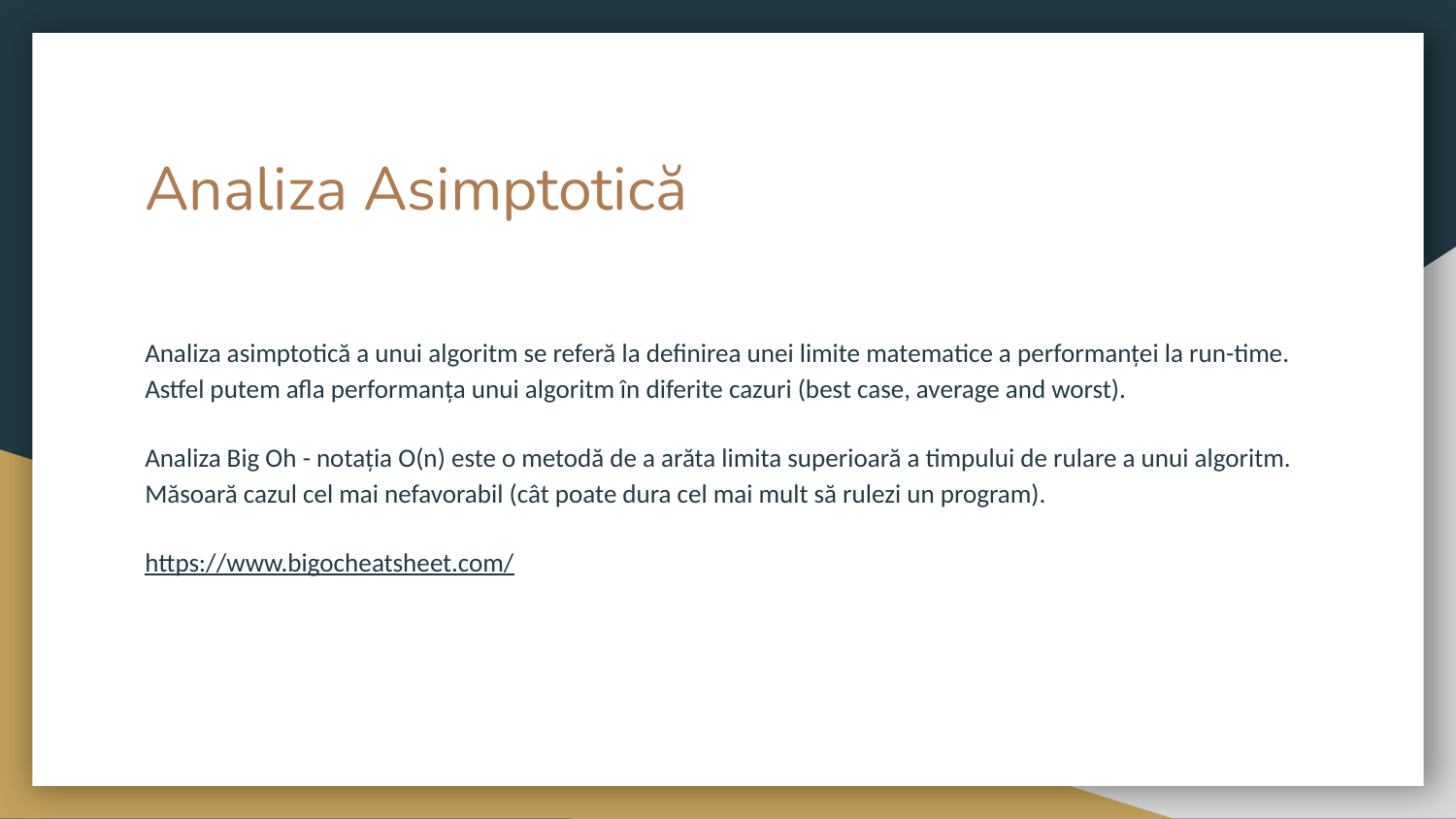

# Analiza Asimptotică
Analiza asimptotică a unui algoritm se referă la definirea unei limite matematice a performanței la run-time. Astfel putem afla performanța unui algoritm în diferite cazuri (best case, average and worst).
Analiza Big Oh - notația O(n) este o metodă de a arăta limita superioară a timpului de rulare a unui algoritm. Măsoară cazul cel mai nefavorabil (cât poate dura cel mai mult să rulezi un program).
https://www.bigocheatsheet.com/